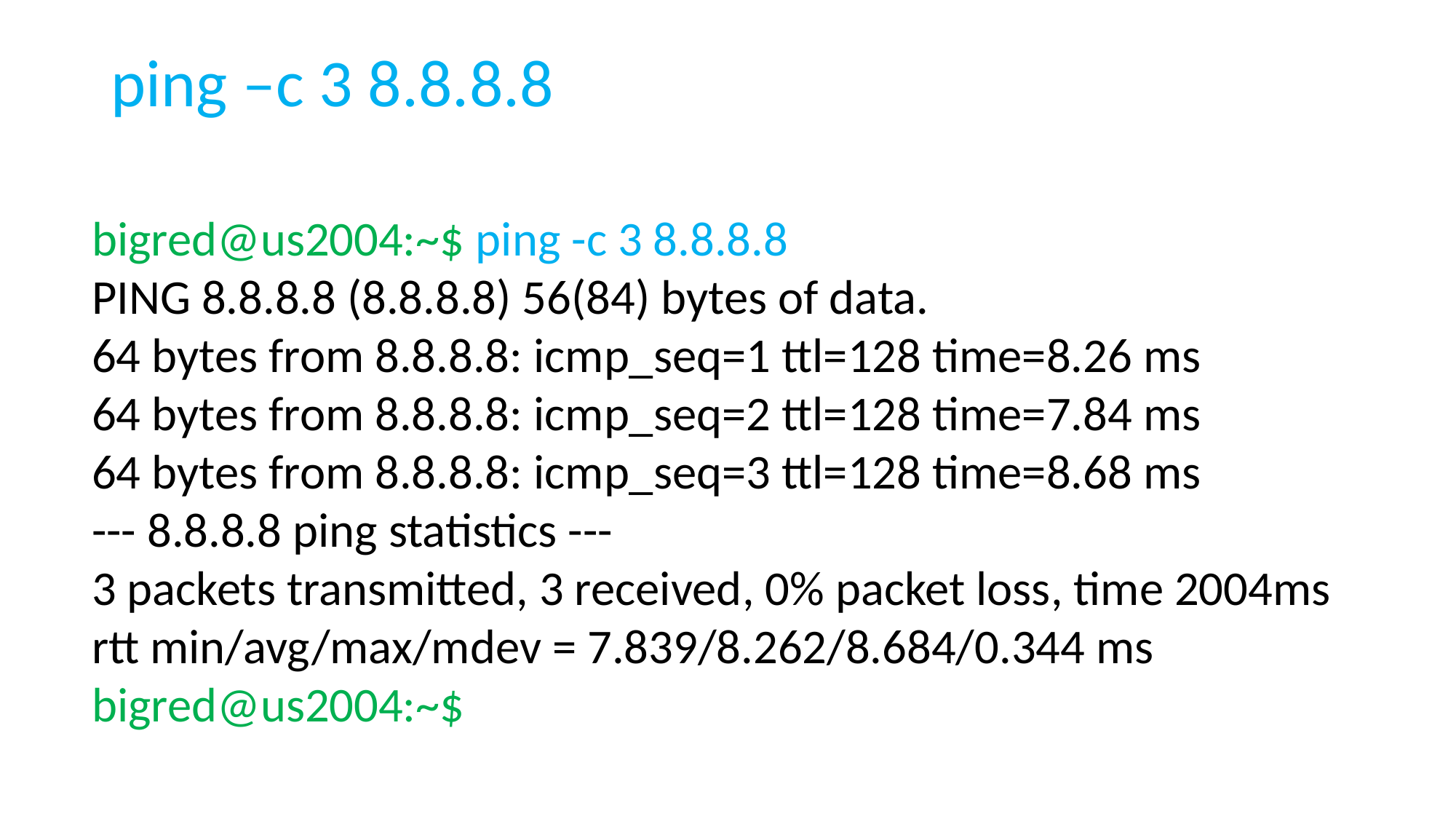

# ping –c 3 8.8.8.8
bigred@us2004:~$ ping -c 3 8.8.8.8
PING 8.8.8.8 (8.8.8.8) 56(84) bytes of data.
64 bytes from 8.8.8.8: icmp_seq=1 ttl=128 time=8.26 ms
64 bytes from 8.8.8.8: icmp_seq=2 ttl=128 time=7.84 ms
64 bytes from 8.8.8.8: icmp_seq=3 ttl=128 time=8.68 ms
--- 8.8.8.8 ping statistics ---
3 packets transmitted, 3 received, 0% packet loss, time 2004ms
rtt min/avg/max/mdev = 7.839/8.262/8.684/0.344 ms
bigred@us2004:~$